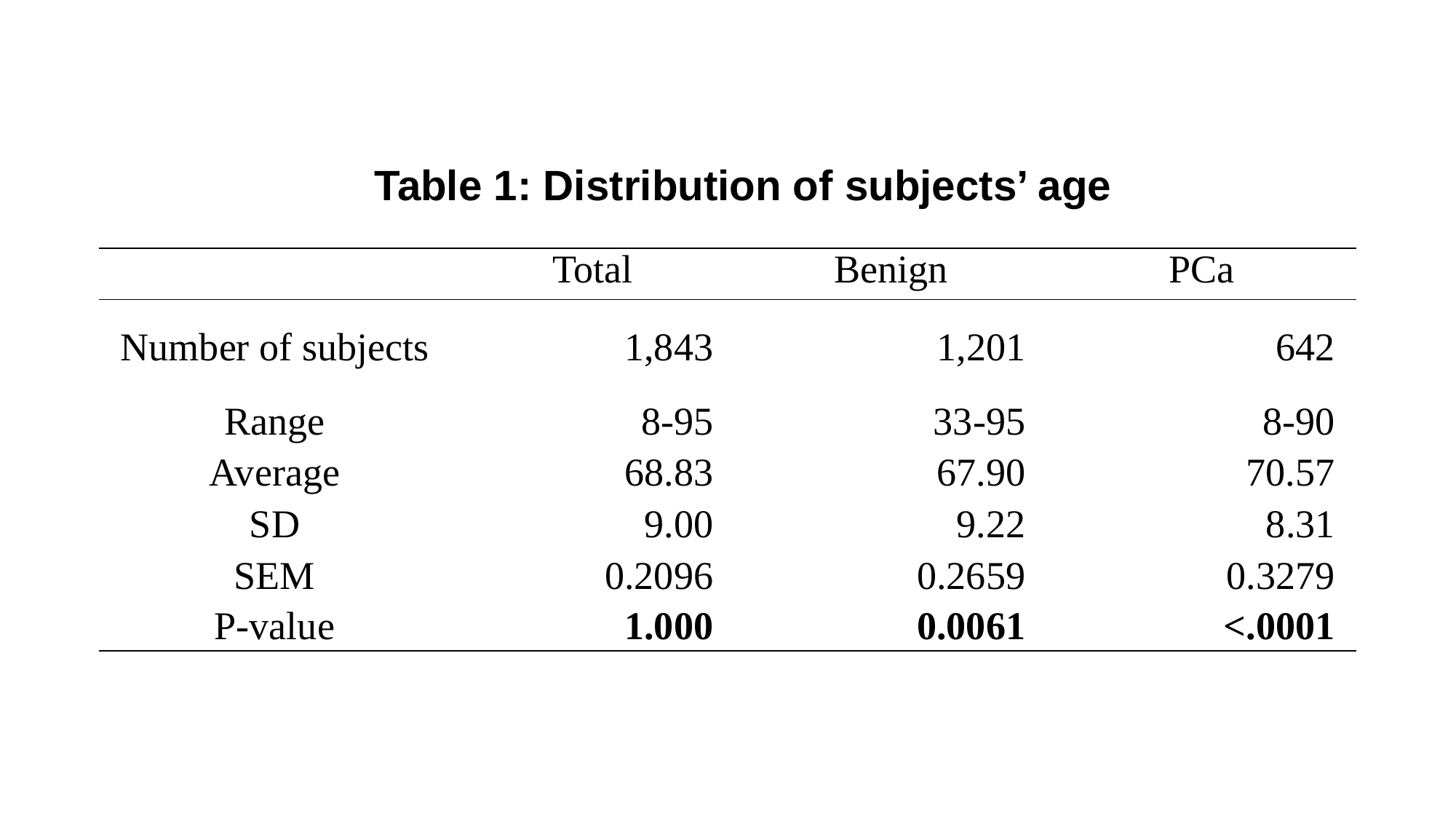

Table 1: Distribution of subjects’ age
|  | Total | Benign | PCa |
| --- | --- | --- | --- |
| Number of subjects | 1,843 | 1,201 | 642 |
| Range | 8-95 | 33-95 | 8-90 |
| Average | 68.83 | 67.90 | 70.57 |
| SD | 9.00 | 9.22 | 8.31 |
| SEM | 0.2096 | 0.2659 | 0.3279 |
| P-value | 1.000 | 0.0061 | <.0001 |